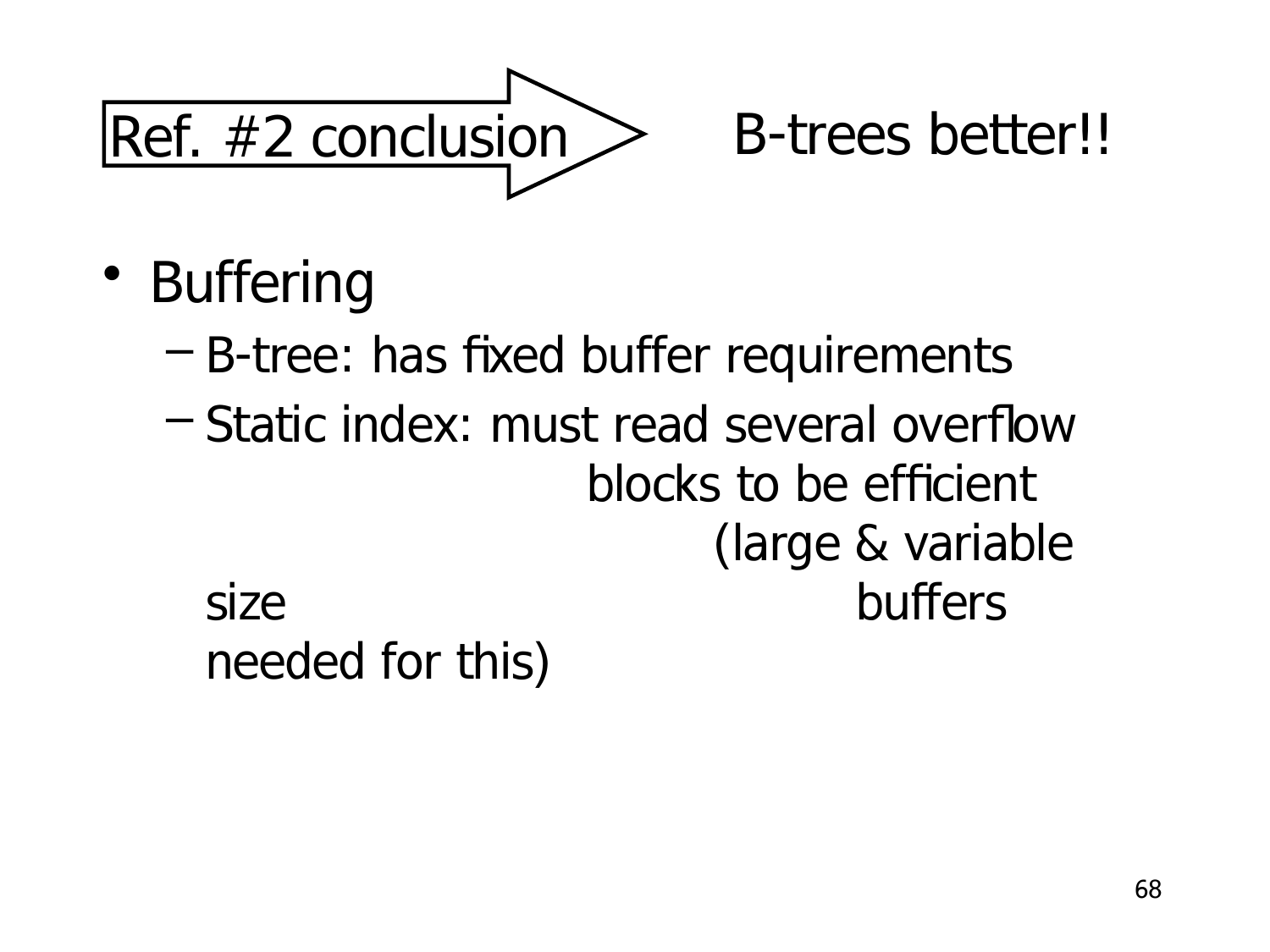

Ref. #2 conclusion
B-trees better!!
Buffering
B-tree: has fixed buffer requirements
Static index: must read several overflow				blocks to be efficient					(large & variable size					 buffers needed for this)
68